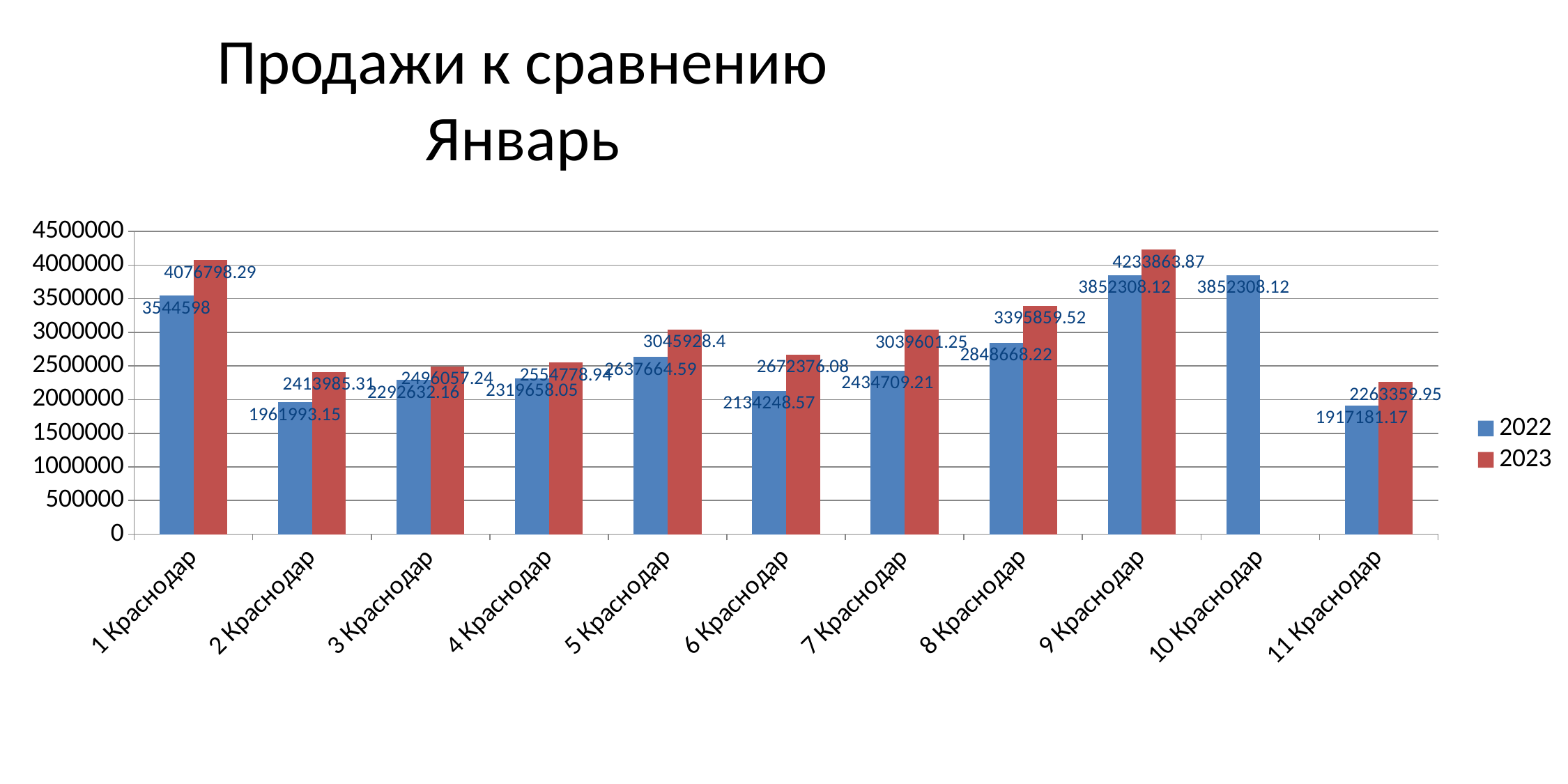

# Продажи к сравнению
Январь

[unsupported chart]